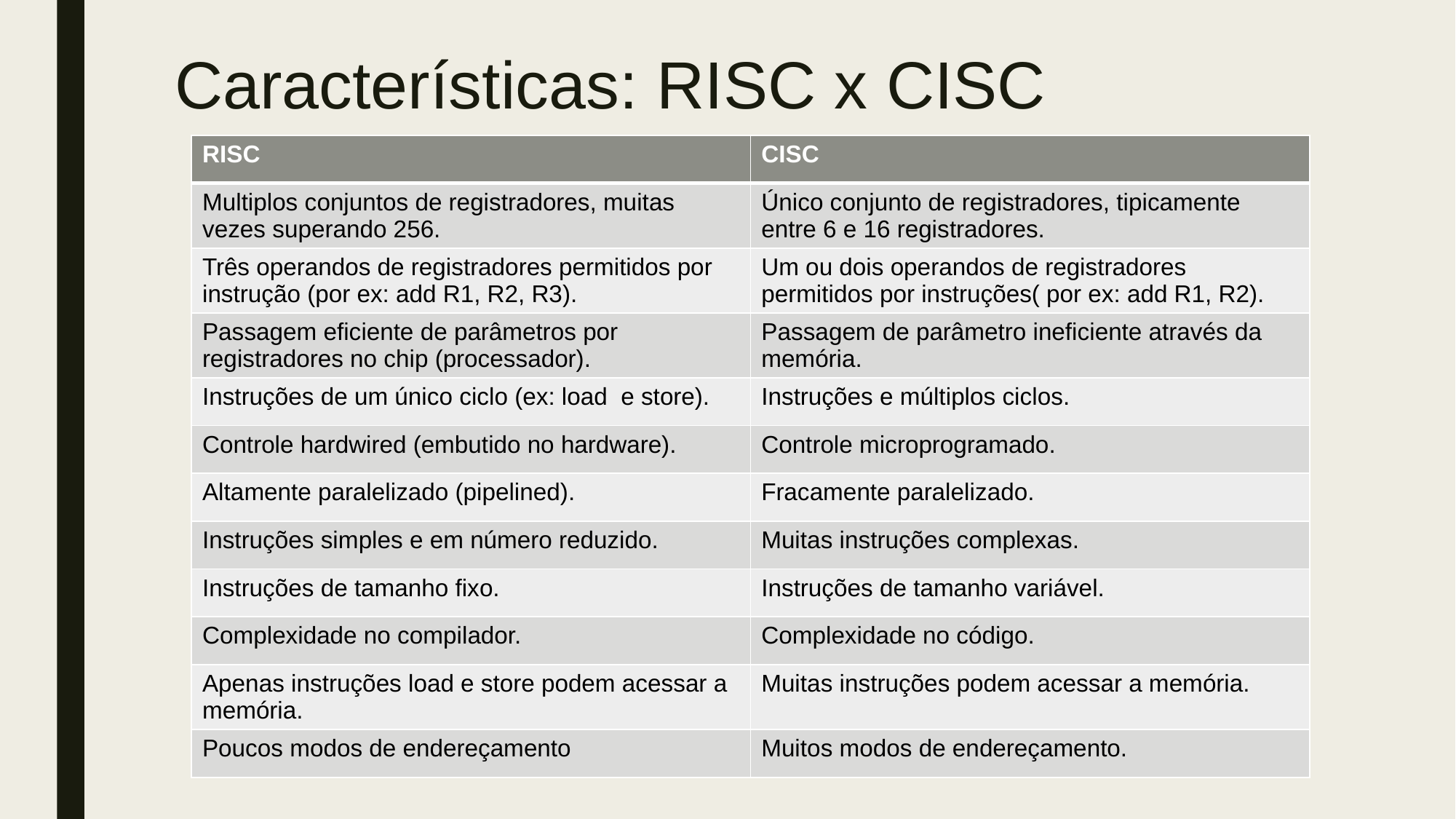

# Características: RISC x CISC
| RISC | CISC |
| --- | --- |
| Multiplos conjuntos de registradores, muitas vezes superando 256. | Único conjunto de registradores, tipicamente entre 6 e 16 registradores. |
| Três operandos de registradores permitidos por instrução (por ex: add R1, R2, R3). | Um ou dois operandos de registradores permitidos por instruções( por ex: add R1, R2). |
| Passagem eficiente de parâmetros por registradores no chip (processador). | Passagem de parâmetro ineficiente através da memória. |
| Instruções de um único ciclo (ex: load e store). | Instruções e múltiplos ciclos. |
| Controle hardwired (embutido no hardware). | Controle microprogramado. |
| Altamente paralelizado (pipelined). | Fracamente paralelizado. |
| Instruções simples e em número reduzido. | Muitas instruções complexas. |
| Instruções de tamanho fixo. | Instruções de tamanho variável. |
| Complexidade no compilador. | Complexidade no código. |
| Apenas instruções load e store podem acessar a memória. | Muitas instruções podem acessar a memória. |
| Poucos modos de endereçamento | Muitos modos de endereçamento. |